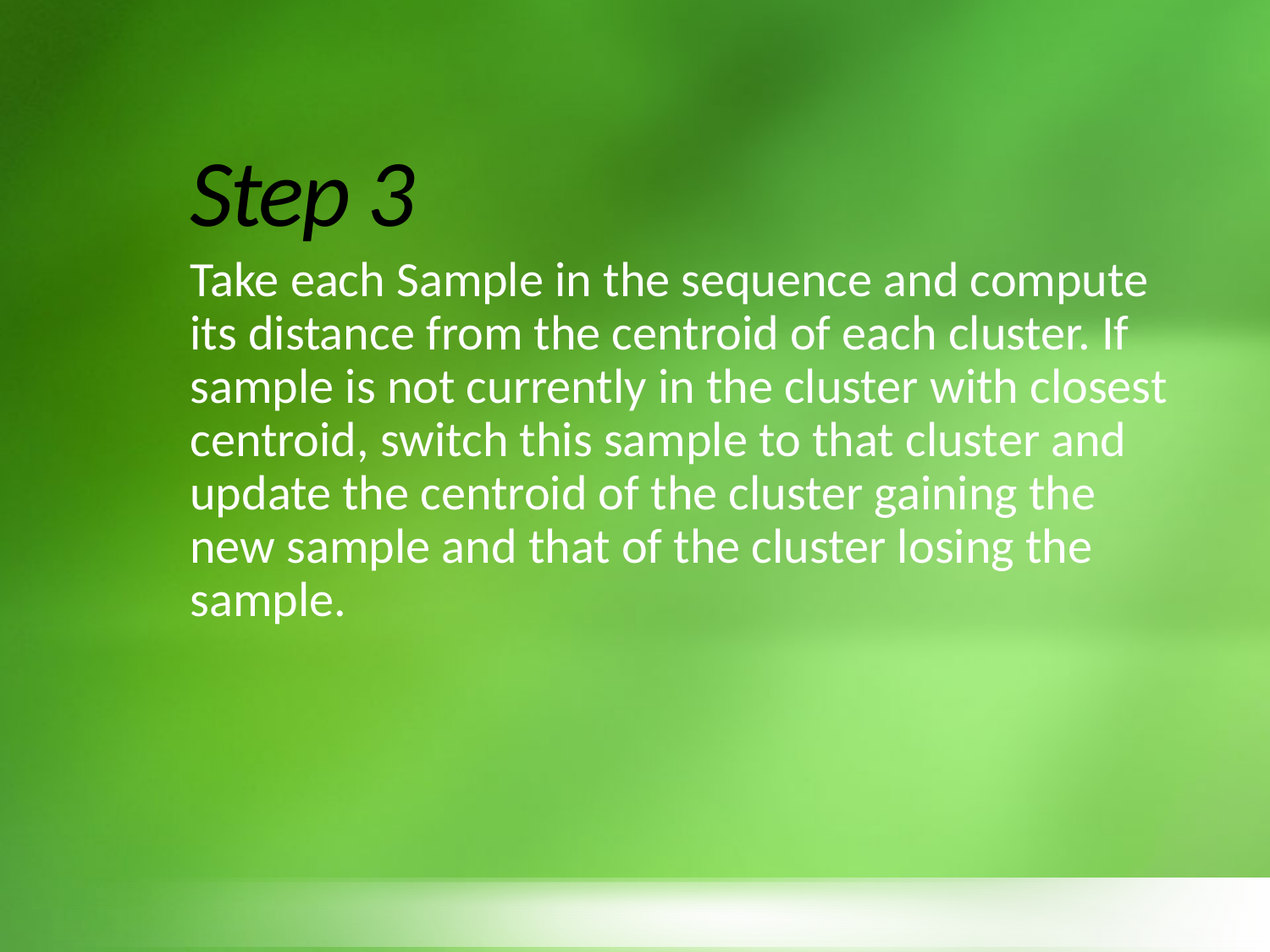

# Step 3
Take each Sample in the sequence and compute its distance from the centroid of each cluster. If sample is not currently in the cluster with closest centroid, switch this sample to that cluster and update the centroid of the cluster gaining the new sample and that of the cluster losing the sample.